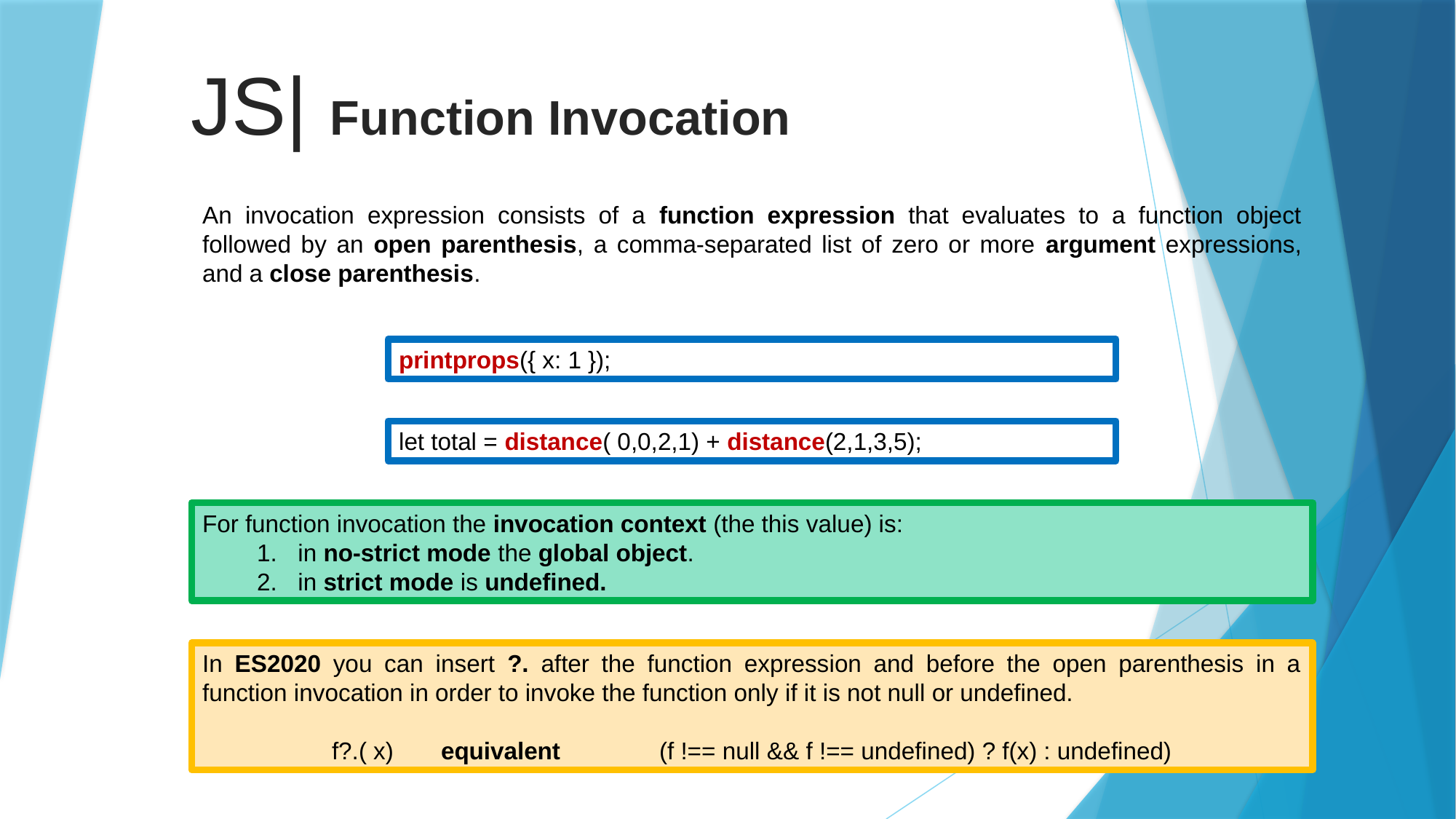

# JS| Function Invocation
An invocation expression consists of a function expression that evaluates to a function object followed by an open parenthesis, a comma-separated list of zero or more argument expressions, and a close parenthesis.
printprops({ x: 1 });
let total = distance( 0,0,2,1) + distance(2,1,3,5);
For function invocation the invocation context (the this value) is:
in no-strict mode the global object.
in strict mode is undefined.
In ES2020 you can insert ?. after the function expression and before the open parenthesis in a function invocation in order to invoke the function only if it is not null or undefined.

f?.( x)	equivalent	(f !== null && f !== undefined) ? f(x) : undefined)